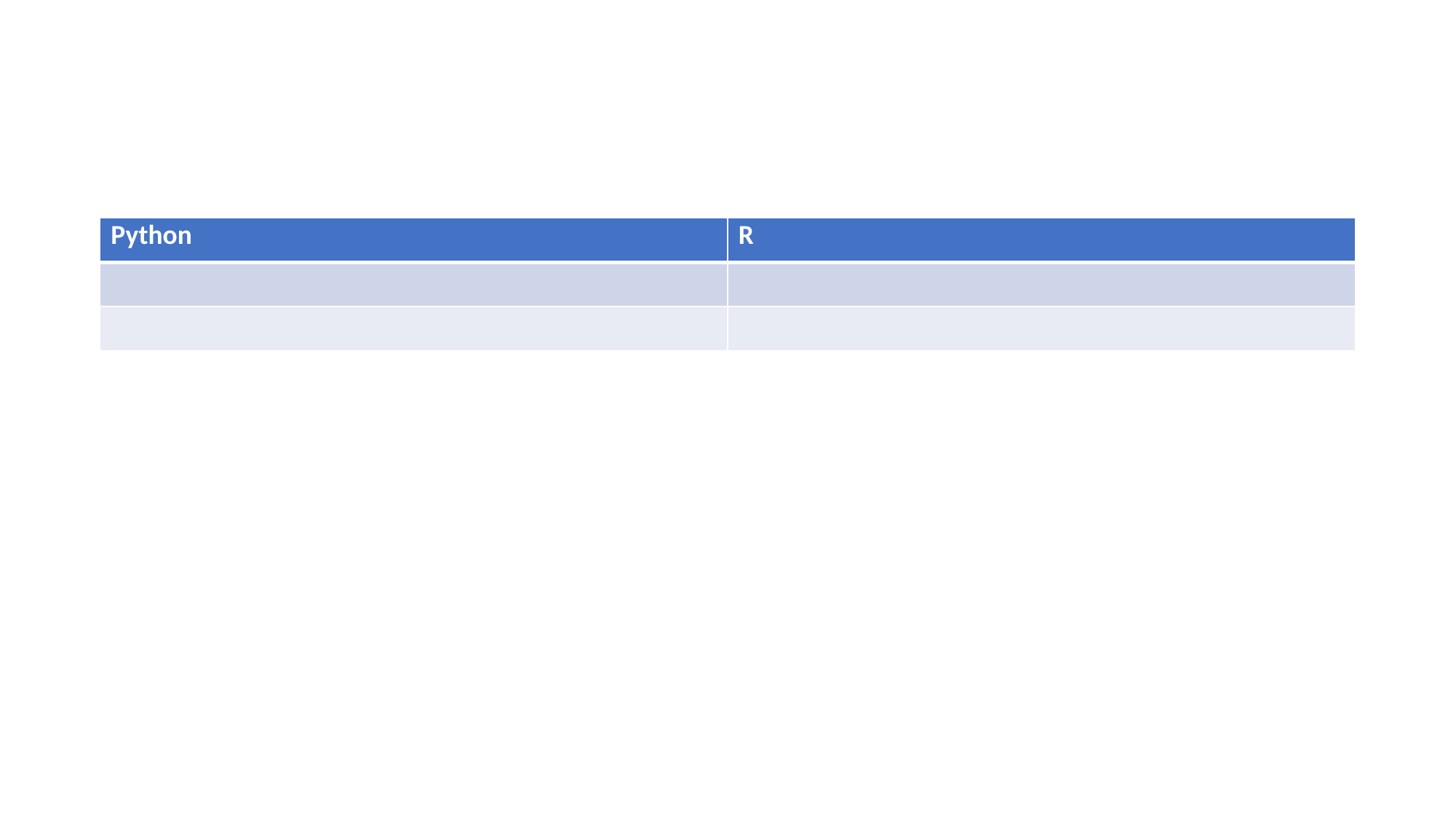

#
| Python | R |
| --- | --- |
|  |  |
|  |  |